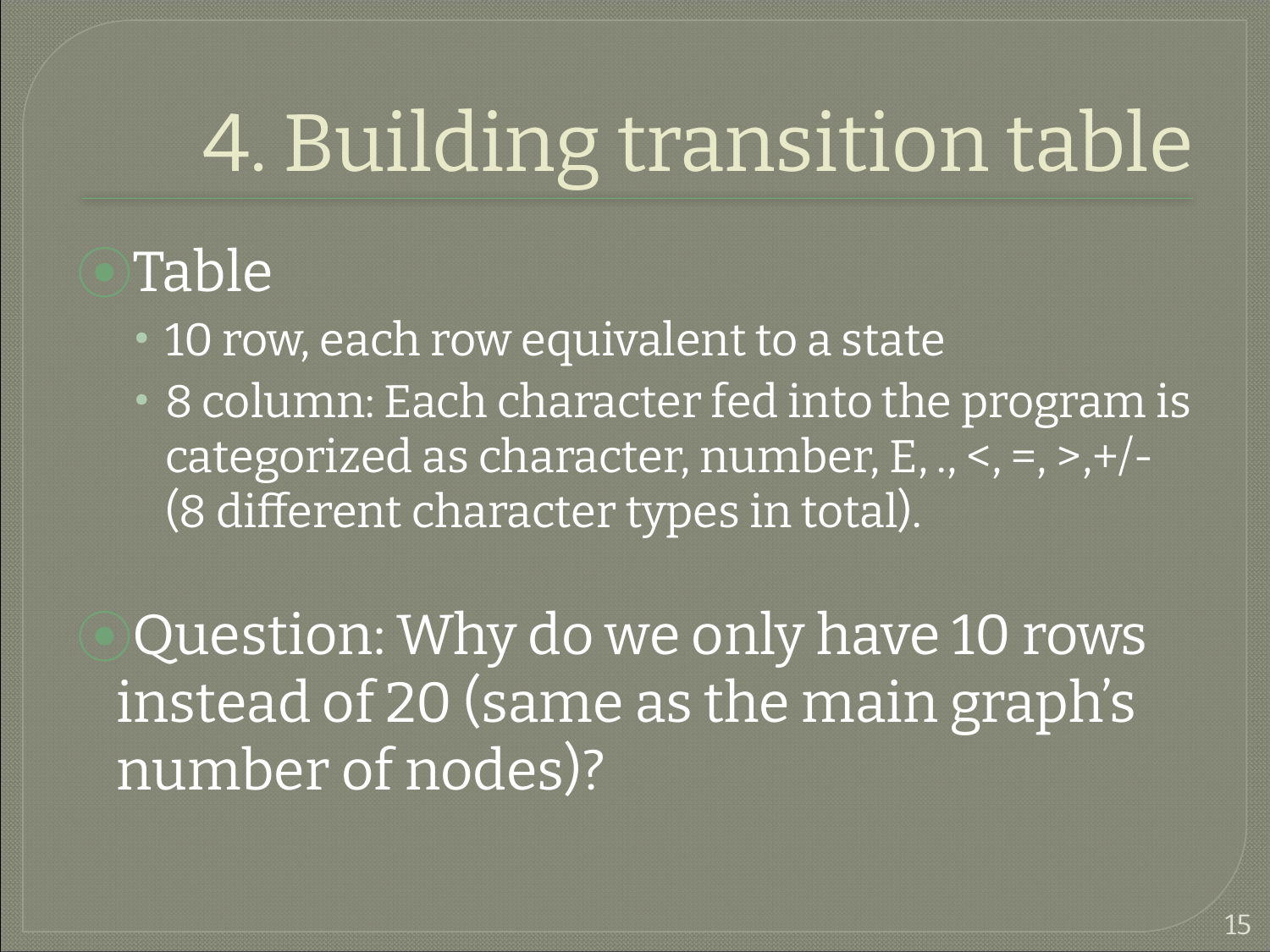

4. Building transition table
Table
10 row, each row equivalent to a state
8 column: Each character fed into the program is categorized as character, number, E, ., <, =, >,+/- (8 different character types in total).

Question: Why do we only have 10 rows instead of 20 (same as the main graph’s number of nodes)?
15